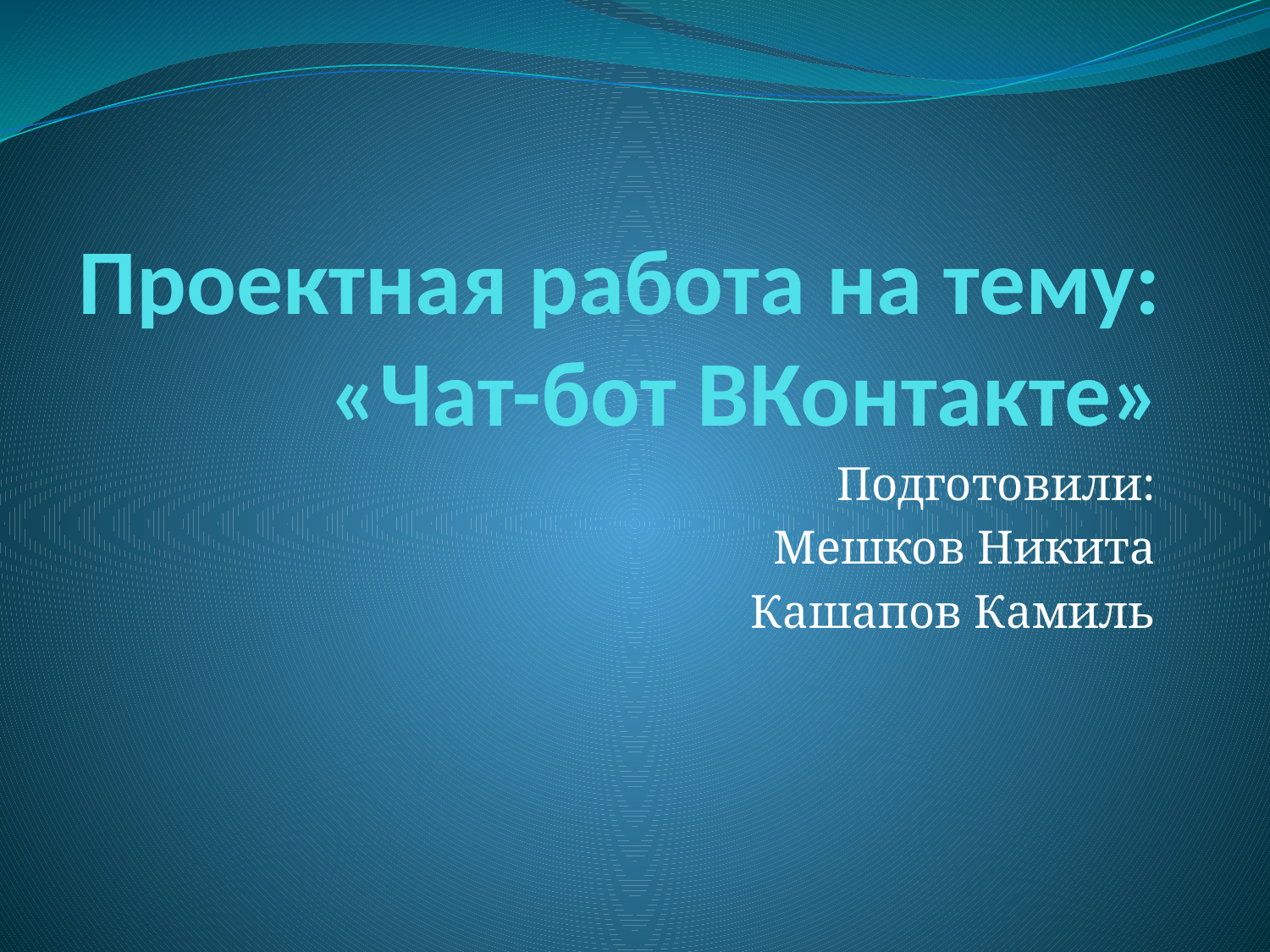

# Проектная работа на тему: «Чат-бот ВКонтакте»
Подготовили:
Мешков Никита
Кашапов Камиль